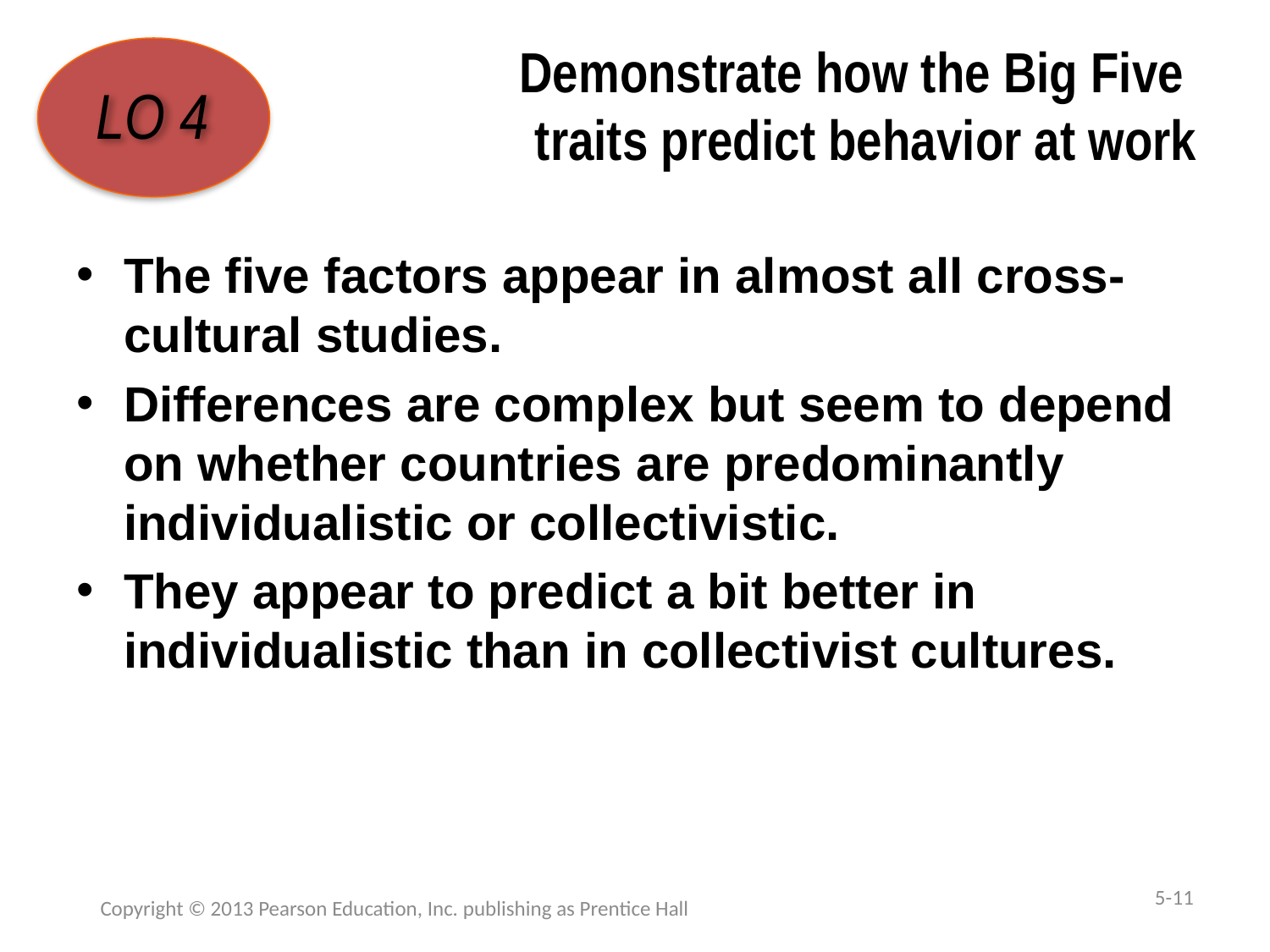

# Demonstrate how the Big Five traits predict behavior at work

LO 4
The five factors appear in almost all cross-cultural studies.
Differences are complex but seem to depend on whether countries are predominantly individualistic or collectivistic.
They appear to predict a bit better in individualistic than in collectivist cultures.
5-11
Copyright © 2013 Pearson Education, Inc. publishing as Prentice Hall